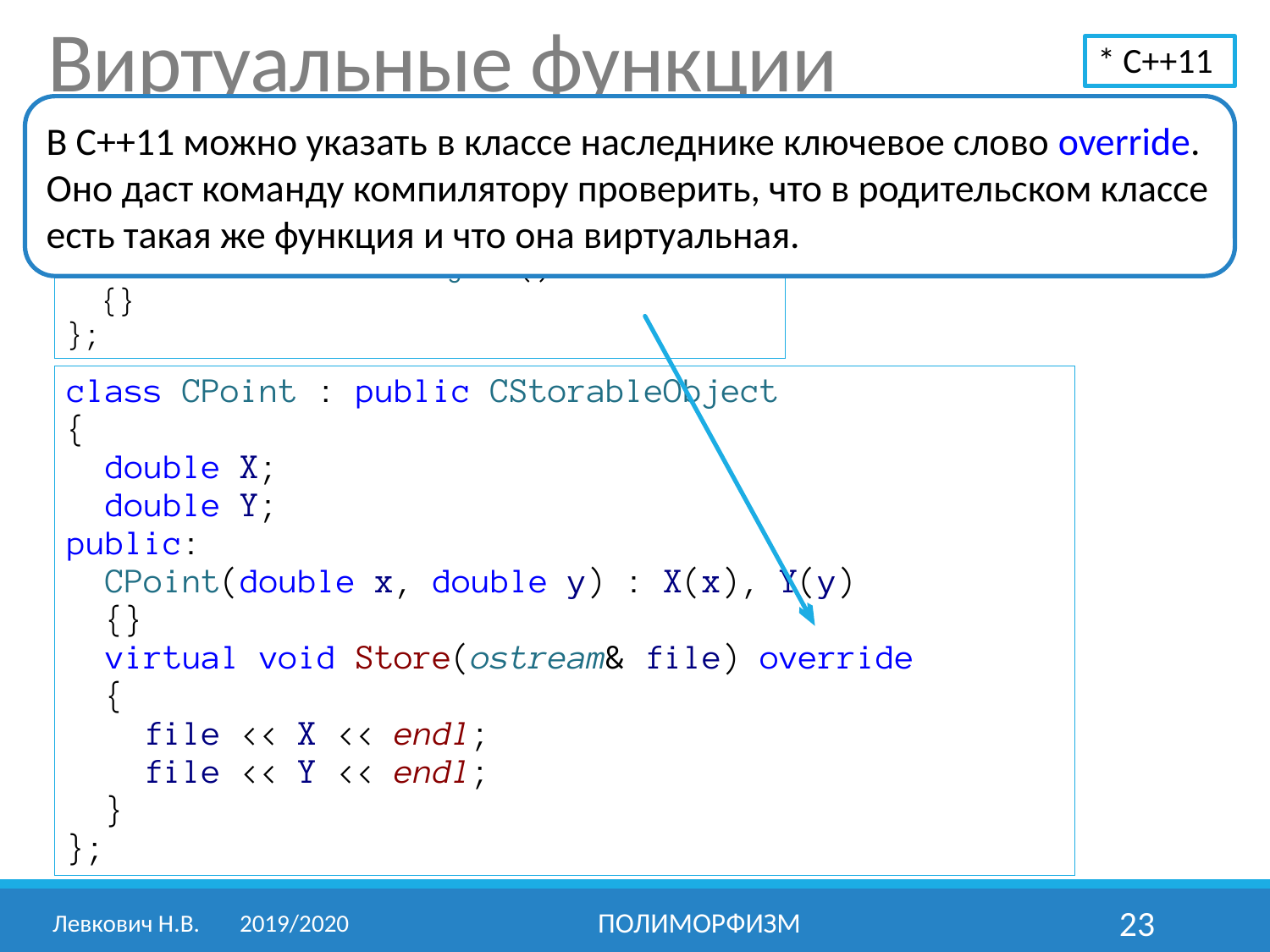

# Виртуальные функции
* С++11
В С++11 можно указать в классе наследнике ключевое слово override. Оно даст команду компилятору проверить, что в родительском классе есть такая же функция и что она виртуальная.
class CStorableObject
{
public:
  virtual void Store(ostream& file) = 0;
  virtual ~CStorableObject()
  {}
};
class CPoint : public CStorableObject
{
  double X;
  double Y;
public:
  CPoint(double x, double y) : X(x), Y(y)
  {}
  virtual void Store(ostream& file) override
  {
    file << X << endl;
    file << Y << endl;
  }
};
Левкович Н.В.	2019/2020
Полиморфизм
23